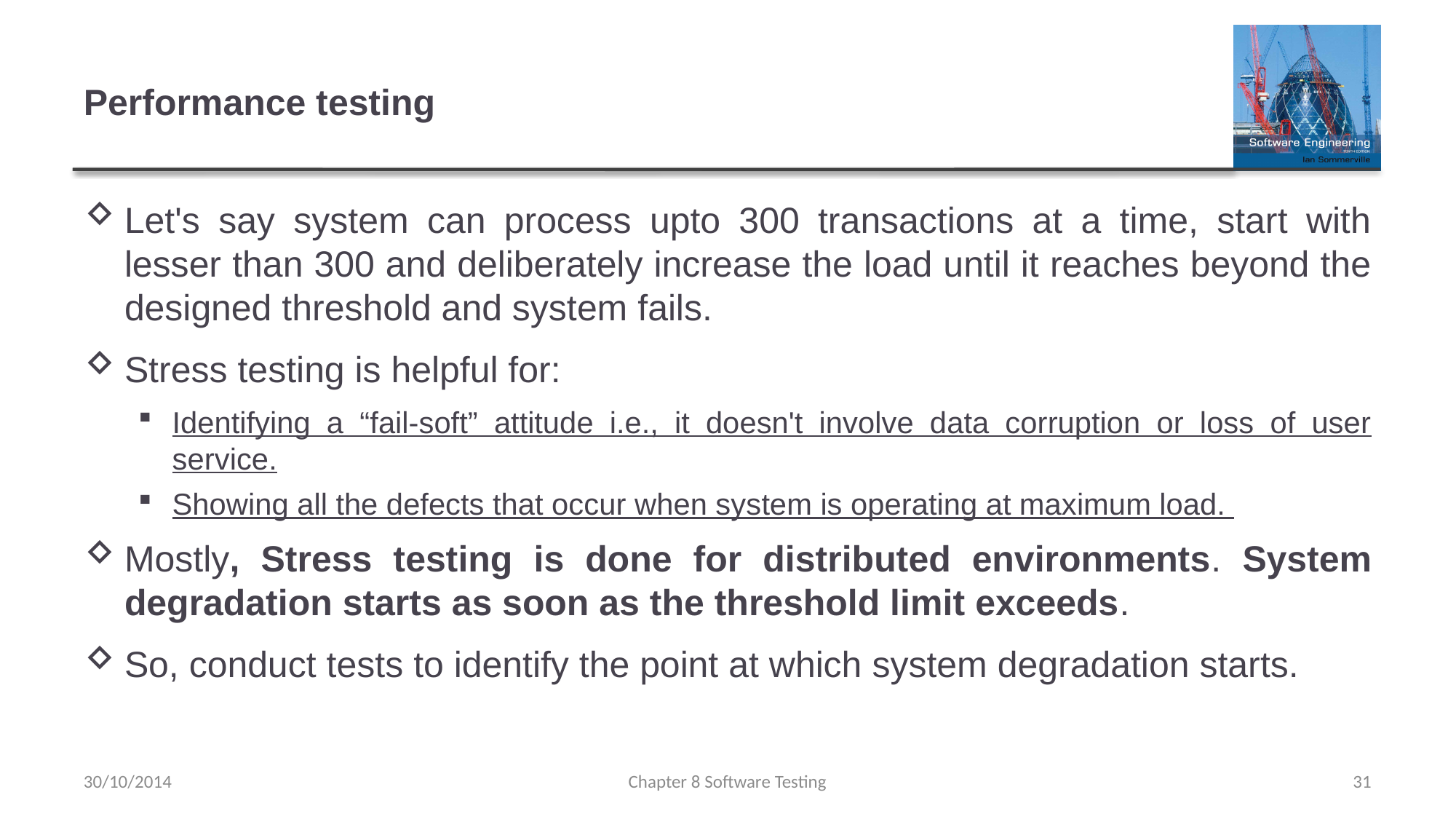

# Performance testing
Let's say system can process upto 300 transactions at a time, start with lesser than 300 and deliberately increase the load until it reaches beyond the designed threshold and system fails.
Stress testing is helpful for:
Identifying a “fail-soft” attitude i.e., it doesn't involve data corruption or loss of user service.
Showing all the defects that occur when system is operating at maximum load.
Mostly, Stress testing is done for distributed environments. System degradation starts as soon as the threshold limit exceeds.
So, conduct tests to identify the point at which system degradation starts.

30/10/2014
Chapter 8 Software Testing
31